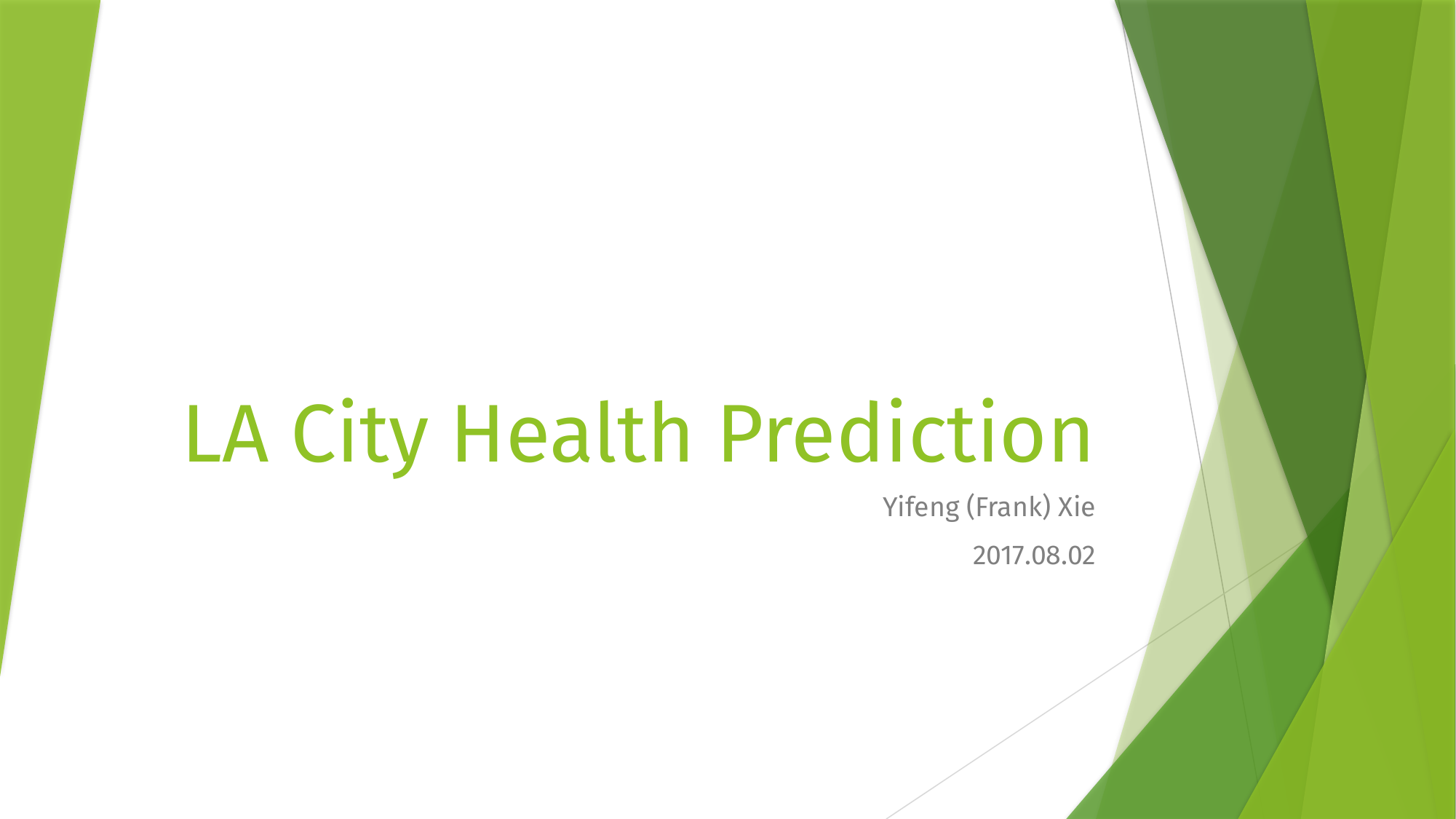

# LA City Health Prediction
Yifeng (Frank) Xie
2017.08.02